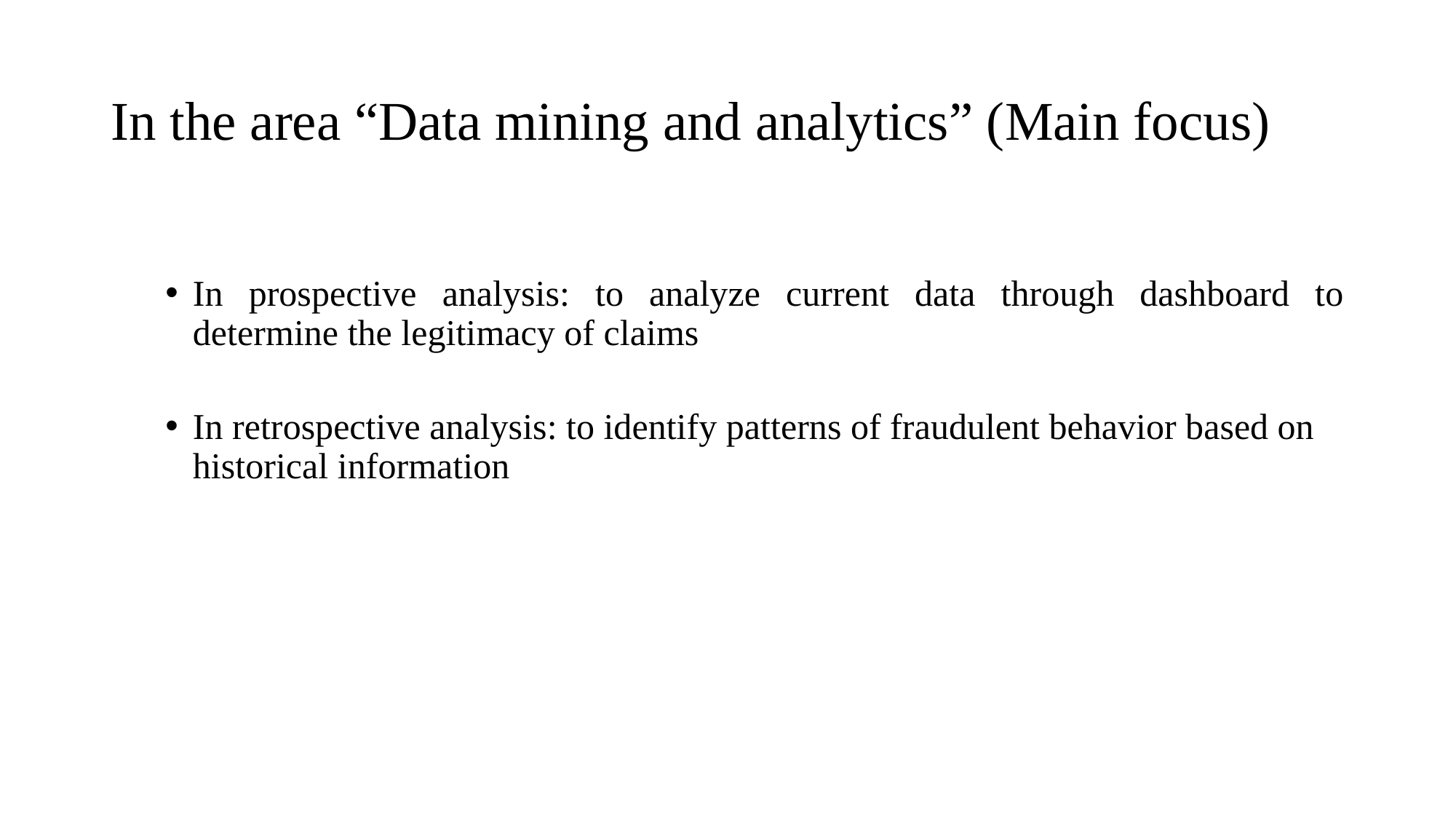

# In the area “Data mining and analytics” (Main focus)

In prospective analysis: to analyze current data through dashboard to determine the legitimacy of claims

In retrospective analysis: to identify patterns of fraudulent behavior based on historical information